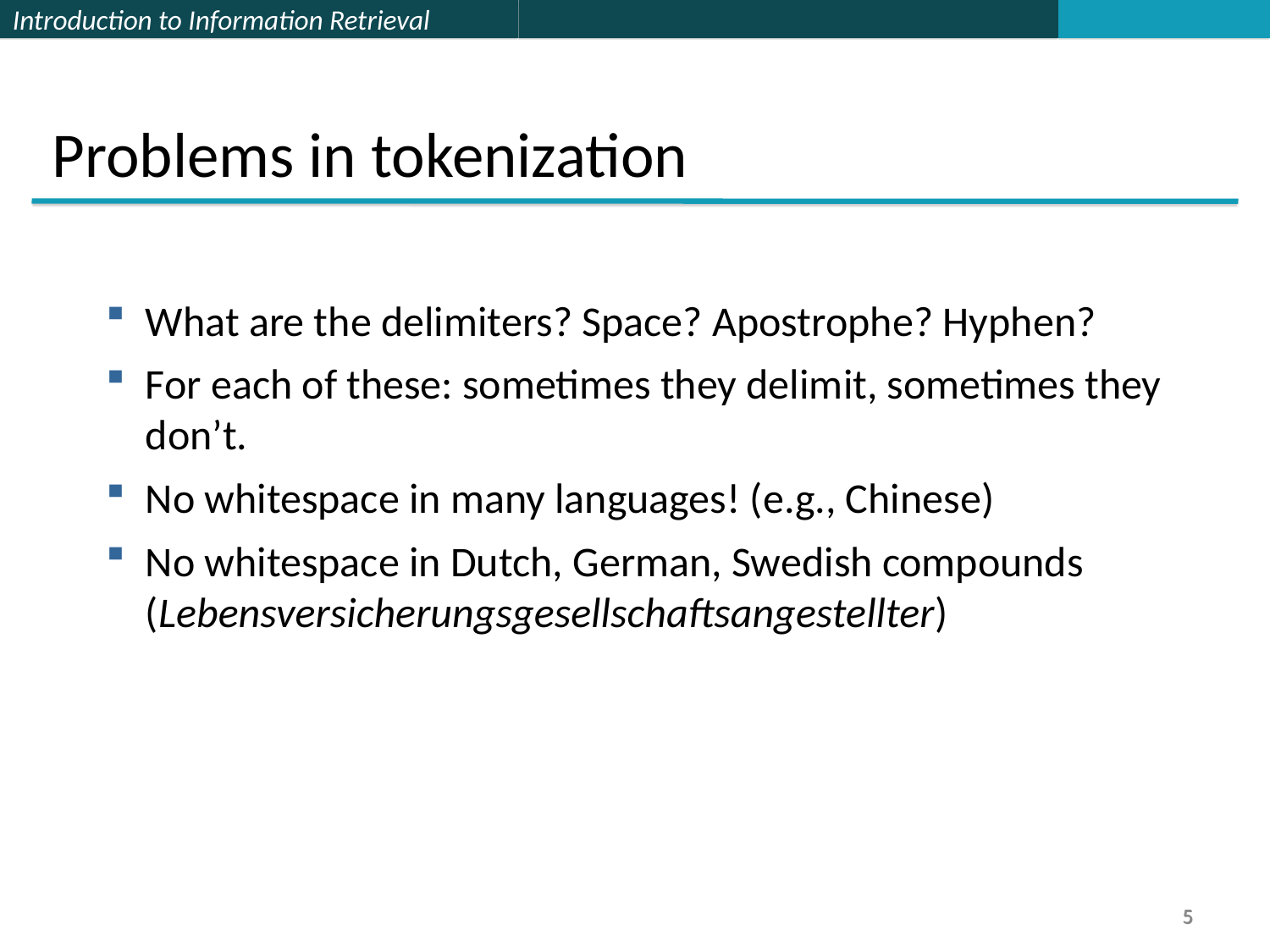

Problems in tokenization
What are the delimiters? Space? Apostrophe? Hyphen?
For each of these: sometimes they delimit, sometimes they don’t.
No whitespace in many languages! (e.g., Chinese)
No whitespace in Dutch, German, Swedish compounds (Lebensversicherungsgesellschaftsangestellter)
5
5